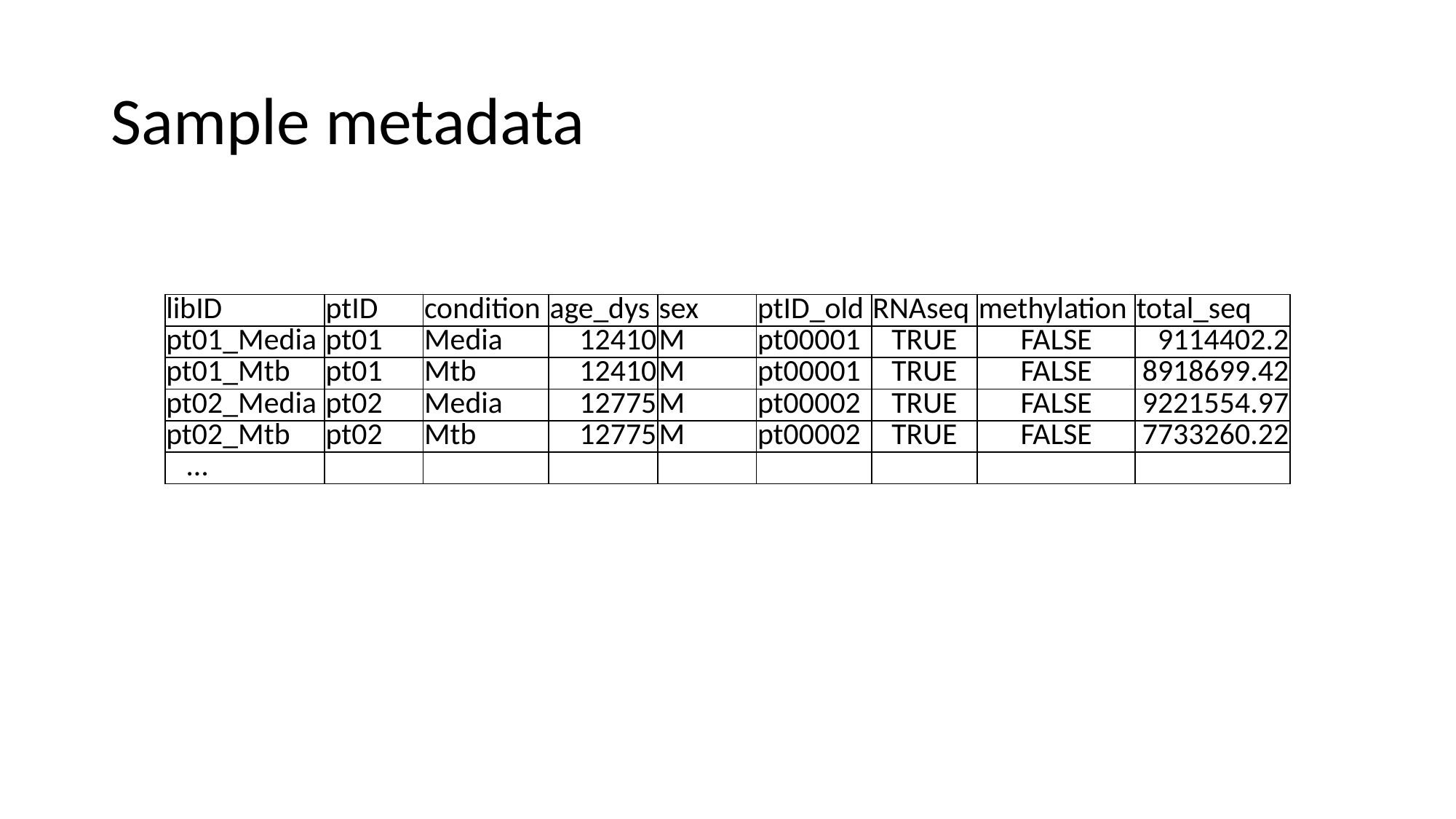

# Sample metadata
| libID | ptID | condition | age\_dys | sex | ptID\_old | RNAseq | methylation | total\_seq |
| --- | --- | --- | --- | --- | --- | --- | --- | --- |
| pt01\_Media | pt01 | Media | 12410 | M | pt00001 | TRUE | FALSE | 9114402.2 |
| pt01\_Mtb | pt01 | Mtb | 12410 | M | pt00001 | TRUE | FALSE | 8918699.42 |
| pt02\_Media | pt02 | Media | 12775 | M | pt00002 | TRUE | FALSE | 9221554.97 |
| pt02\_Mtb | pt02 | Mtb | 12775 | M | pt00002 | TRUE | FALSE | 7733260.22 |
| … |  |  |  |  |  |  |  |  |